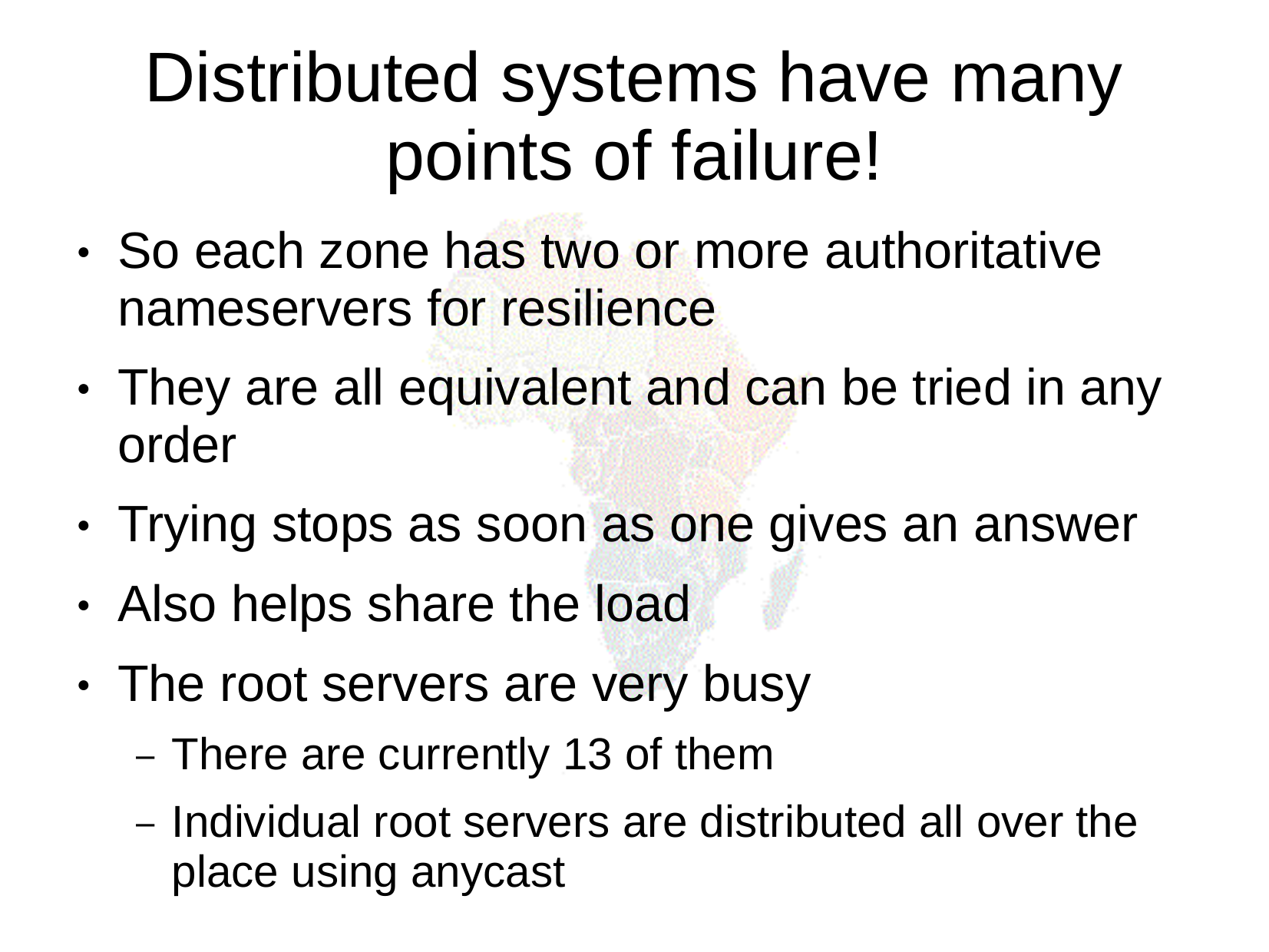

Distributed systems have many points of failure!
So each zone has two or more authoritative nameservers for resilience
They are all equivalent and can be tried in any order
Trying stops as soon as one gives an answer
Also helps share the load
The root servers are very busy
There are currently 13 of them
Individual root servers are distributed all over the place using anycast